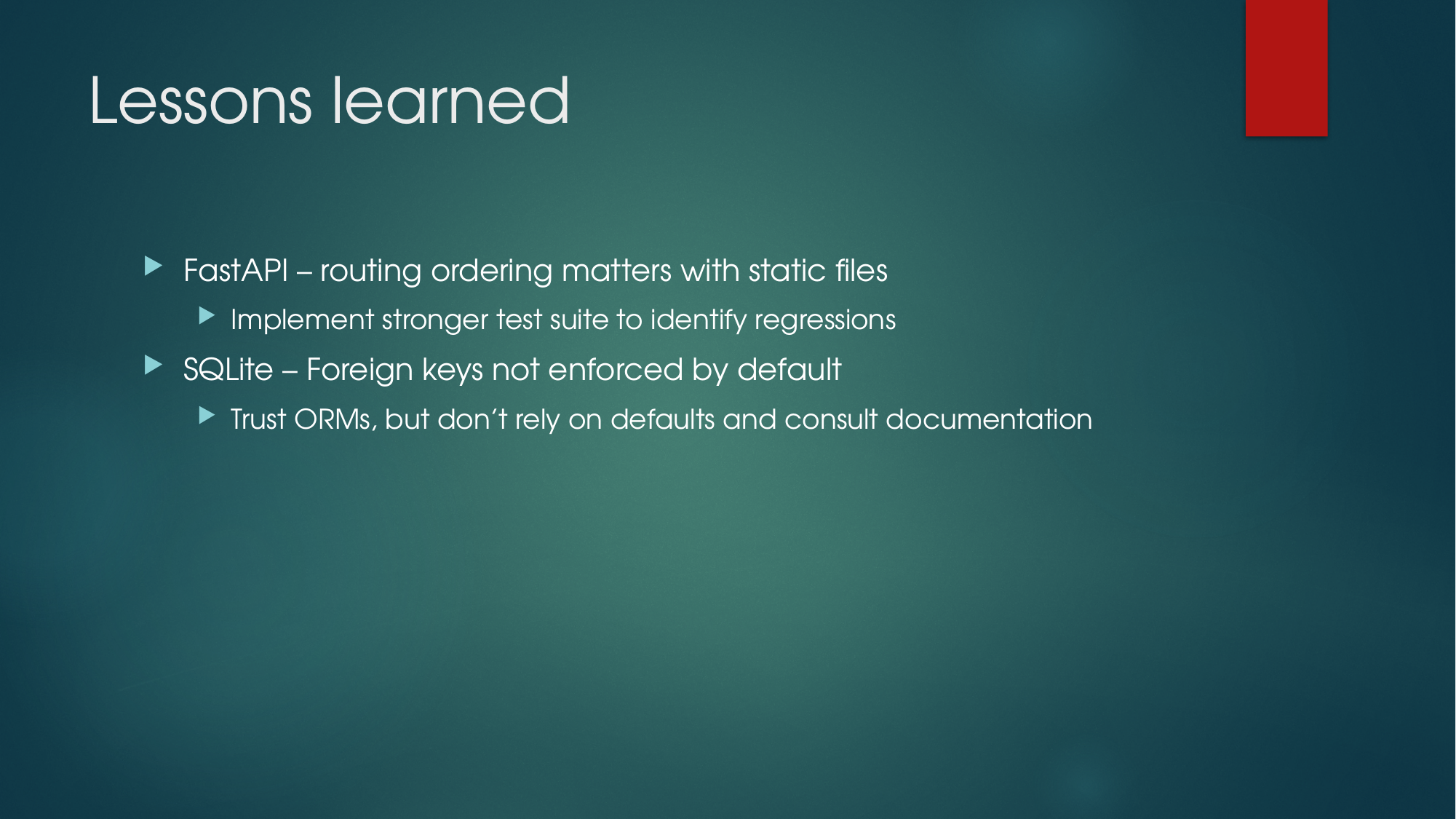

# Lessons learned
FastAPI – routing ordering matters with static files
Implement stronger test suite to identify regressions
SQLite – Foreign keys not enforced by default
Trust ORMs, but don’t rely on defaults and consult documentation